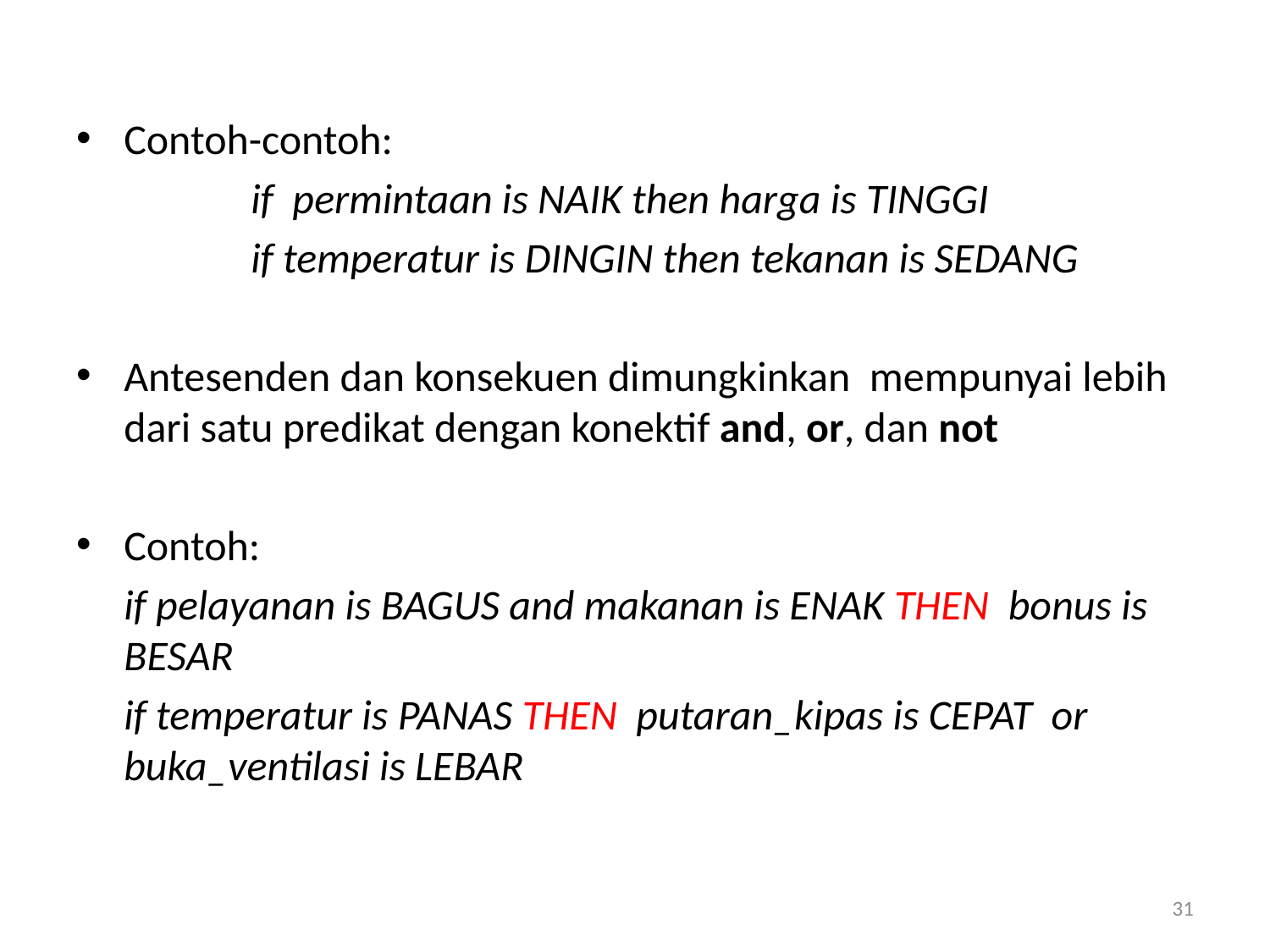

Contoh-contoh:
		if  permintaan is NAIK then harga is TINGGI
		if temperatur is DINGIN then tekanan is SEDANG

Antesenden dan konsekuen dimungkinkan  mempunyai lebih dari satu predikat dengan konektif and, or, dan not

Contoh:
	if pelayanan is BAGUS and makanan is ENAK THEN  bonus is BESAR
	if temperatur is PANAS THEN  putaran_kipas is CEPAT  or  buka_ventilasi is LEBAR
31